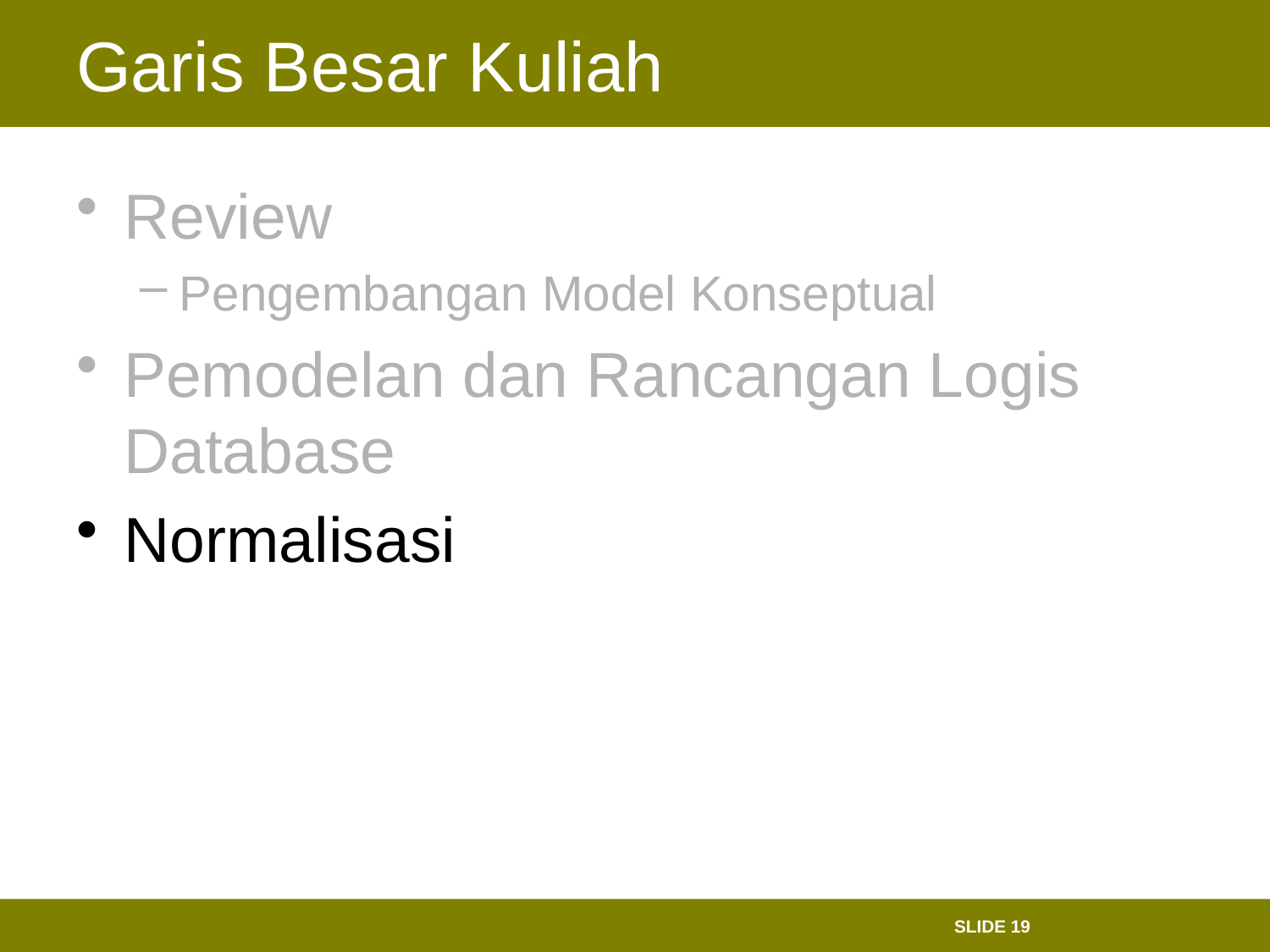

# Garis Besar Kuliah
Review
Pengembangan Model Konseptual
Pemodelan dan Rancangan Logis Database
Normalisasi